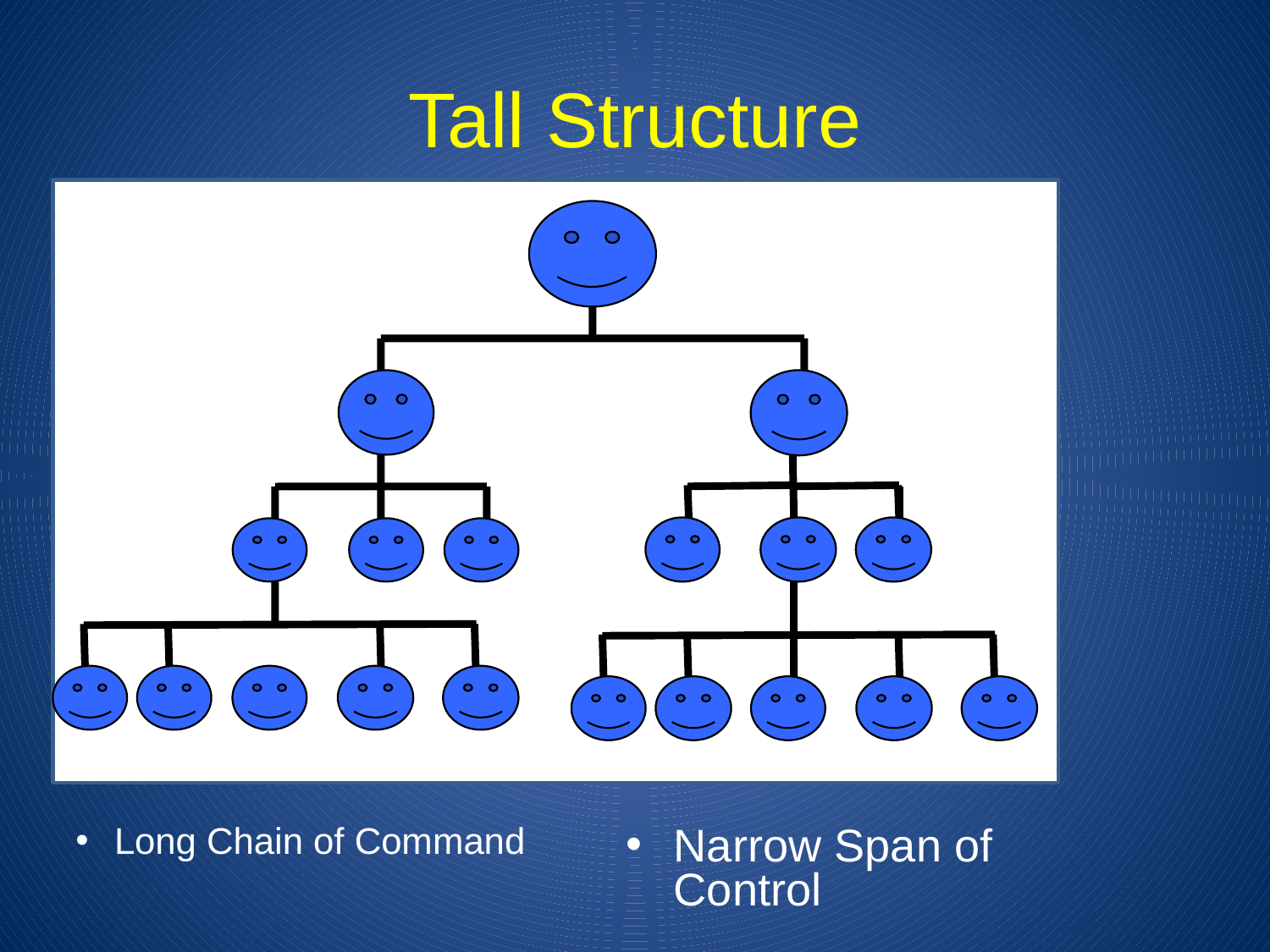

# Tall Structure

Long Chain of Command

Narrow Span of Control